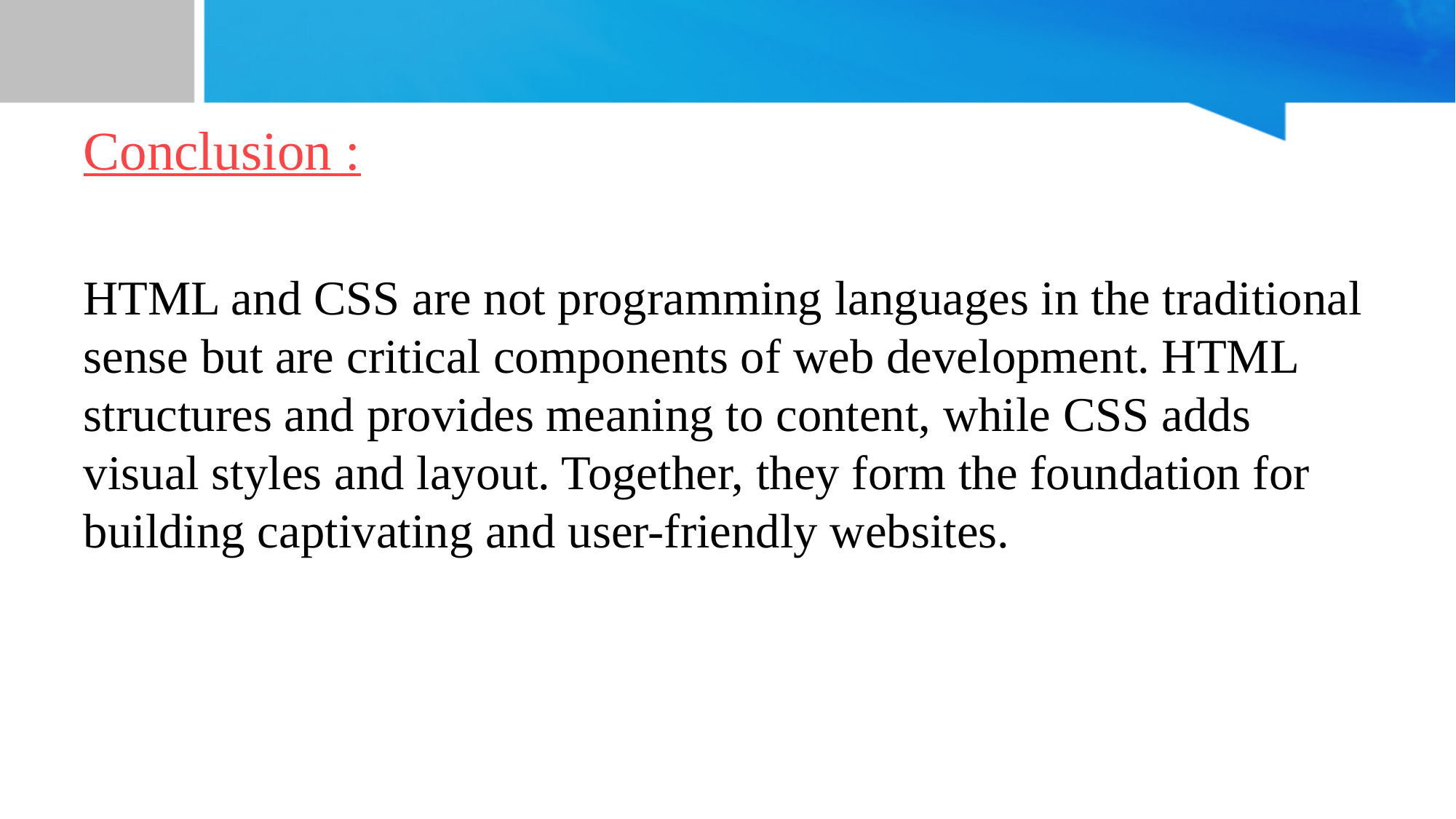

# Conclusion :
HTML and CSS are not programming languages in the traditional sense but are critical components of web development. HTML structures and provides meaning to content, while CSS adds visual styles and layout. Together, they form the foundation for building captivating and user-friendly websites.